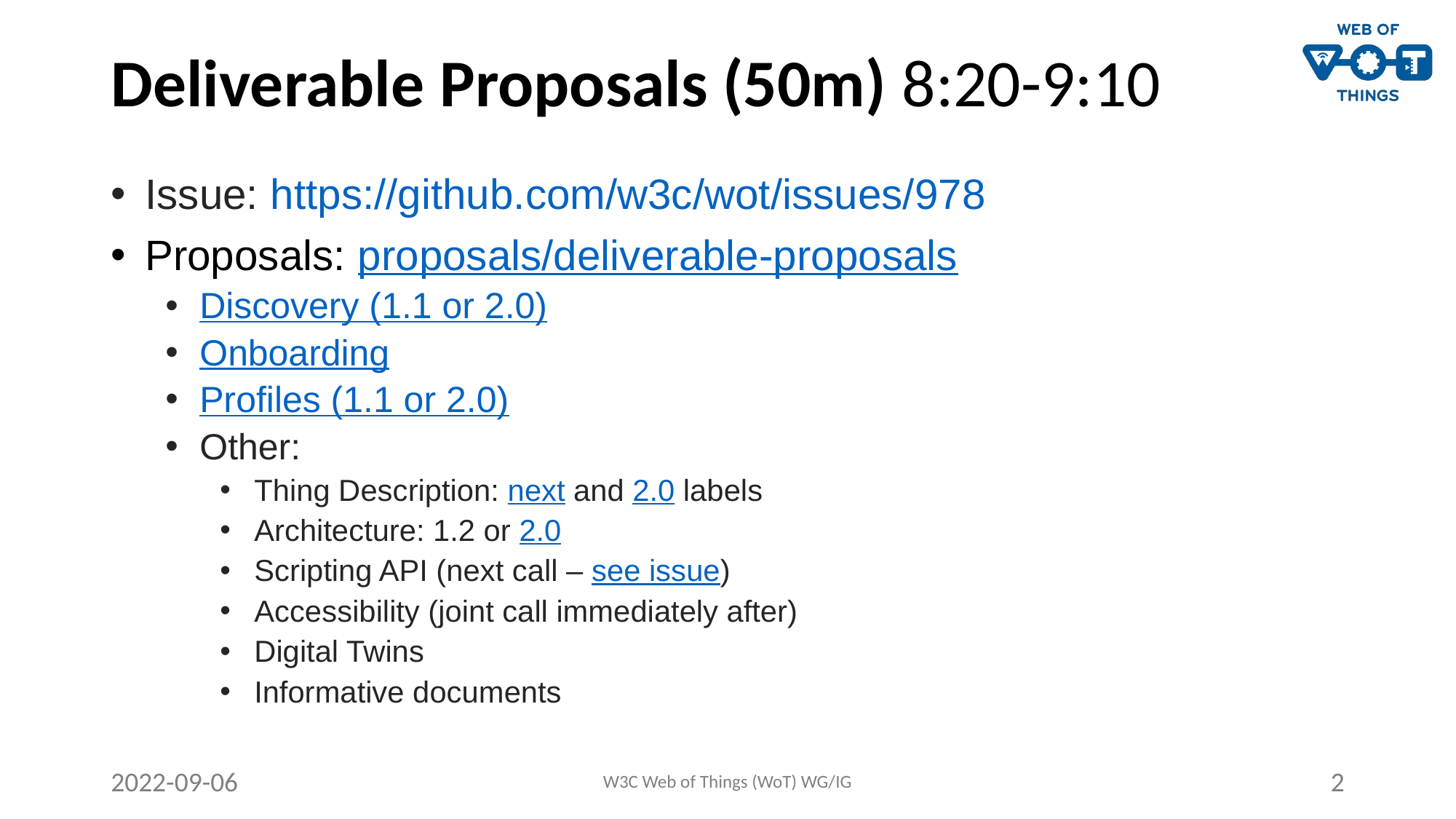

# Deliverable Proposals (50m) 8:20-9:10
Issue: https://github.com/w3c/wot/issues/978
Proposals: proposals/deliverable-proposals
Discovery (1.1 or 2.0)
Onboarding
Profiles (1.1 or 2.0)
Other:
Thing Description: next and 2.0 labels
Architecture: 1.2 or 2.0
Scripting API (next call – see issue)
Accessibility (joint call immediately after)
Digital Twins
Informative documents

2022-09-06
W3C Web of Things (WoT) WG/IG
2